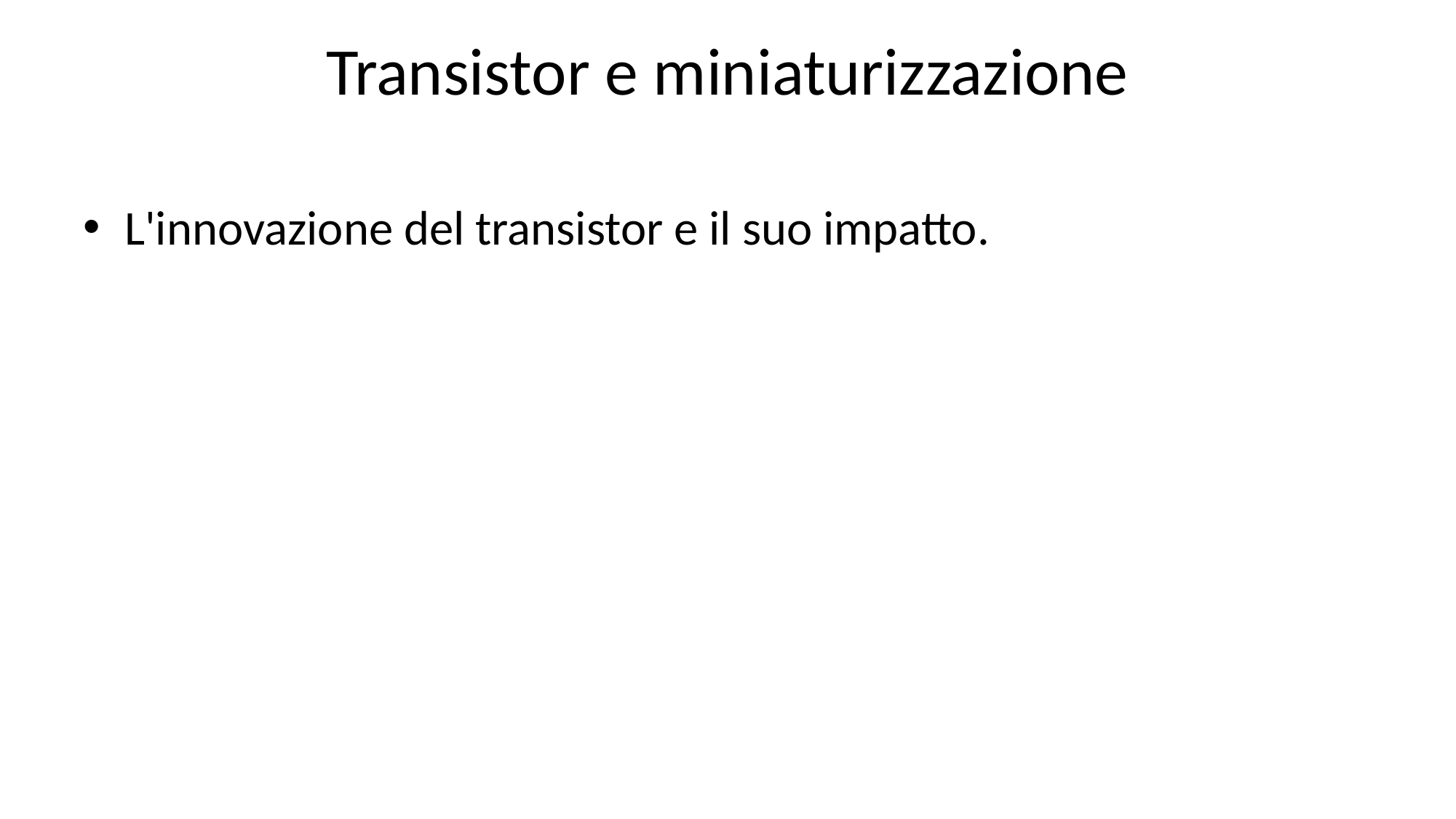

# Transistor e miniaturizzazione
L'innovazione del transistor e il suo impatto.